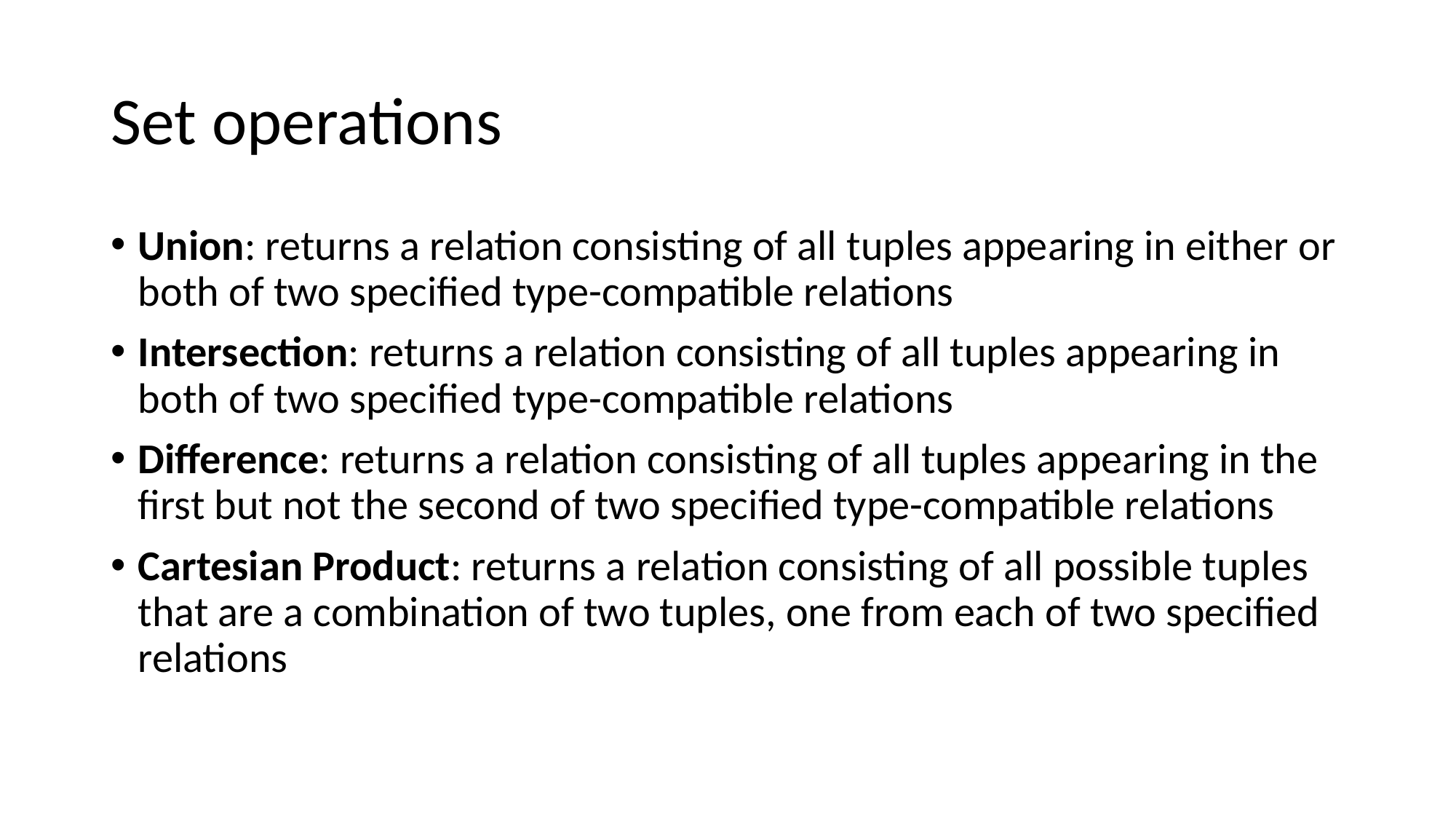

# Set operations
Union: returns a relation consisting of all tuples appearing in either or both of two specified type-compatible relations
Intersection: returns a relation consisting of all tuples appearing in both of two specified type-compatible relations
Difference: returns a relation consisting of all tuples appearing in the first but not the second of two specified type-compatible relations
Cartesian Product: returns a relation consisting of all possible tuples that are a combination of two tuples, one from each of two specified relations